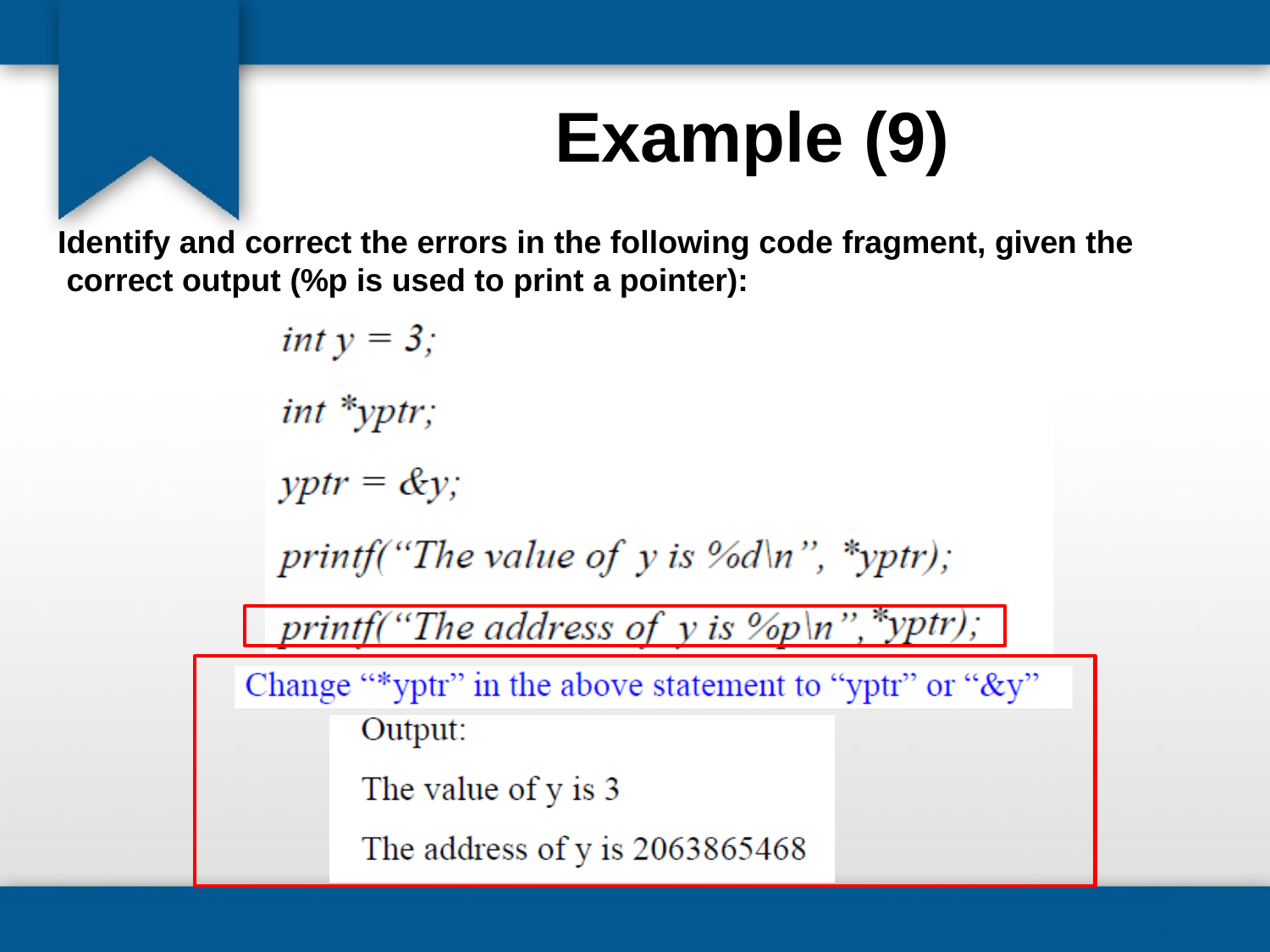

# Example (9)
Identify and correct the errors in the following code fragment, given the  correct output (%p is used to print a pointer):